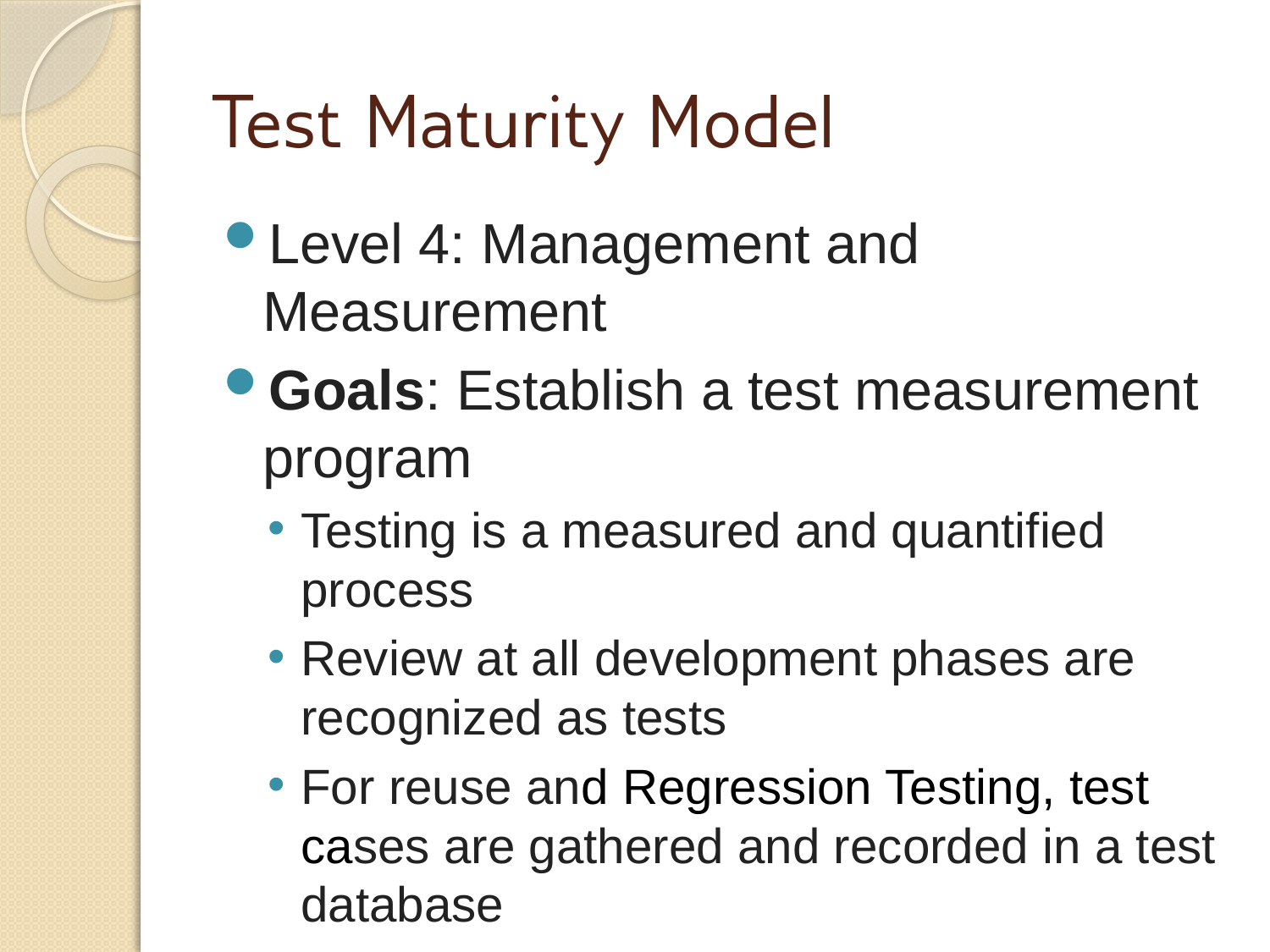

# Test Maturity Model
Level 4: Management and Measurement
Goals: Establish a test measurement program
Testing is a measured and quantified process
Review at all development phases are recognized as tests
For reuse and Regression Testing, test cases are gathered and recorded in a test database
Defects are logged and given severity levels